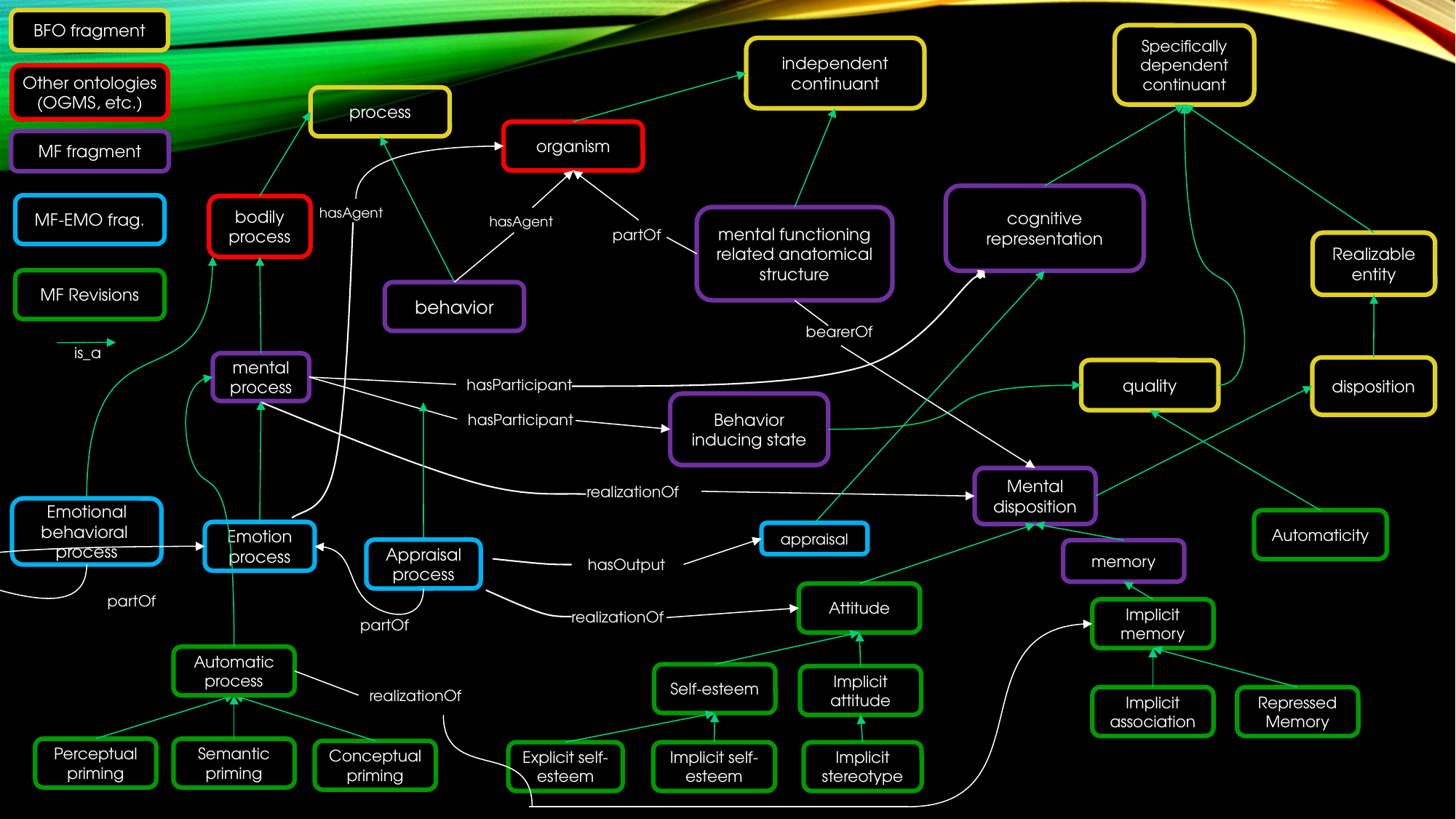

BFO fragment
Specifically dependent continuant
independent continuant
Other ontologies (OGMS, etc.)
process
organism
MF fragment
cognitive representation
MF-EMO frag.
bodily process
hasAgent
mental functioning related anatomical structure
hasAgent
partOf
Realizable entity

MF Revisions

behavior
bearerOf
is_a
mental process
disposition
quality
hasParticipant
Behavior inducing state

hasParticipant
Mental disposition
realizationOf
Emotional
behavioral  process
Automaticity
Emotion process
appraisal
Appraisal process
memory
hasOutput

Attitude
partOf

Implicit memory
realizationOf
partOf
Automatic process
Self-esteem
Implicit attitude
realizationOf
Implicit association
Repressed Memory
Semantic priming
Perceptual priming
Conceptual priming
Explicit self-esteem
Implicit self-esteem
Implicit stereotype